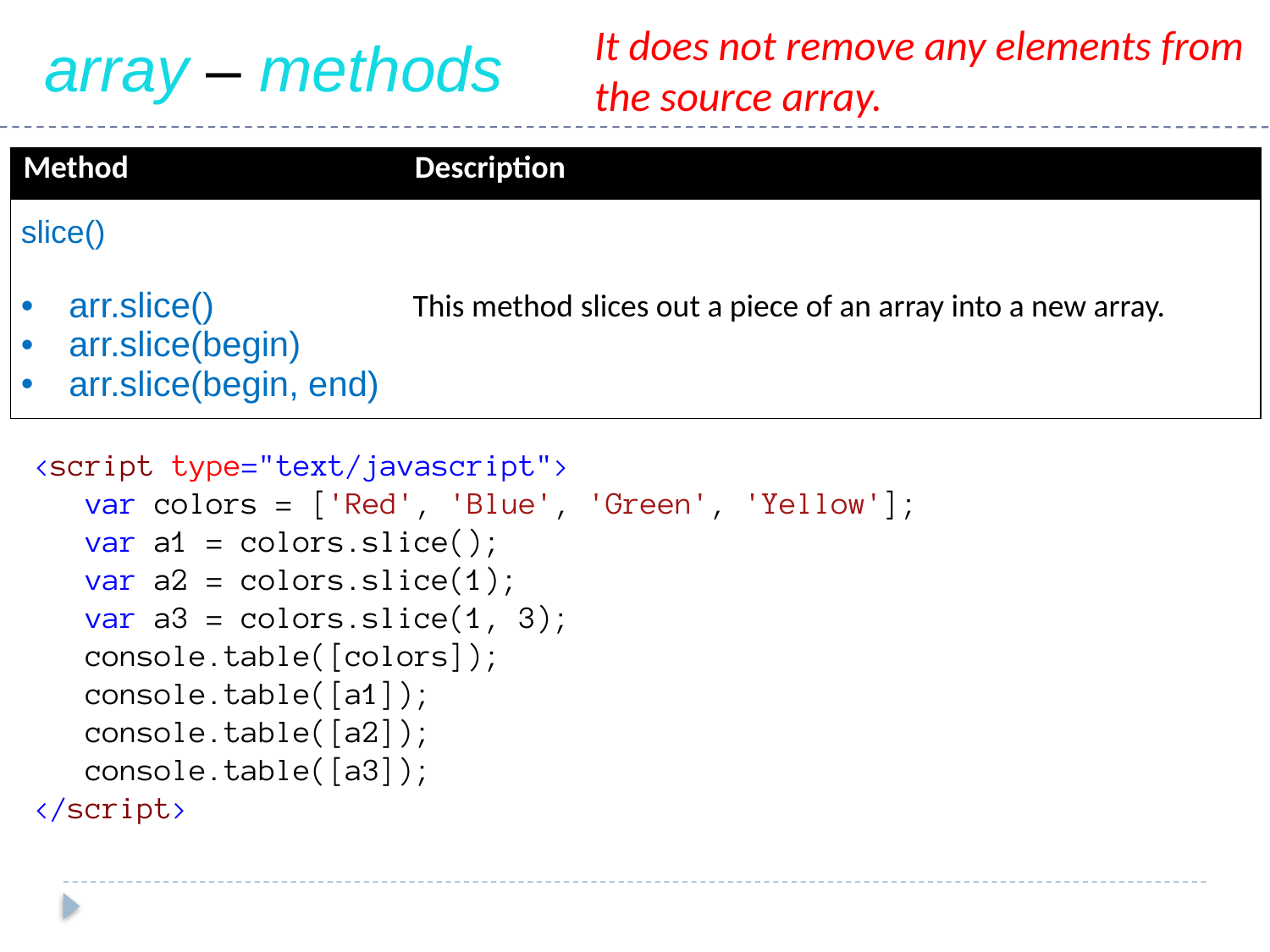

It does not remove any elements from the source array.
array – methods
| Method | Description |
| --- | --- |
| slice() arr.slice() arr.slice(begin) arr.slice(begin, end) | This method slices out a piece of an array into a new array. |
<script type="text/javascript">
   var colors = ['Red', 'Blue', 'Green', 'Yellow'];
   var a1 = colors.slice();
   var a2 = colors.slice(1);
   var a3 = colors.slice(1, 3);
   console.table([colors]);
   console.table([a1]);
   console.table([a2]);
   console.table([a3]);
</script>